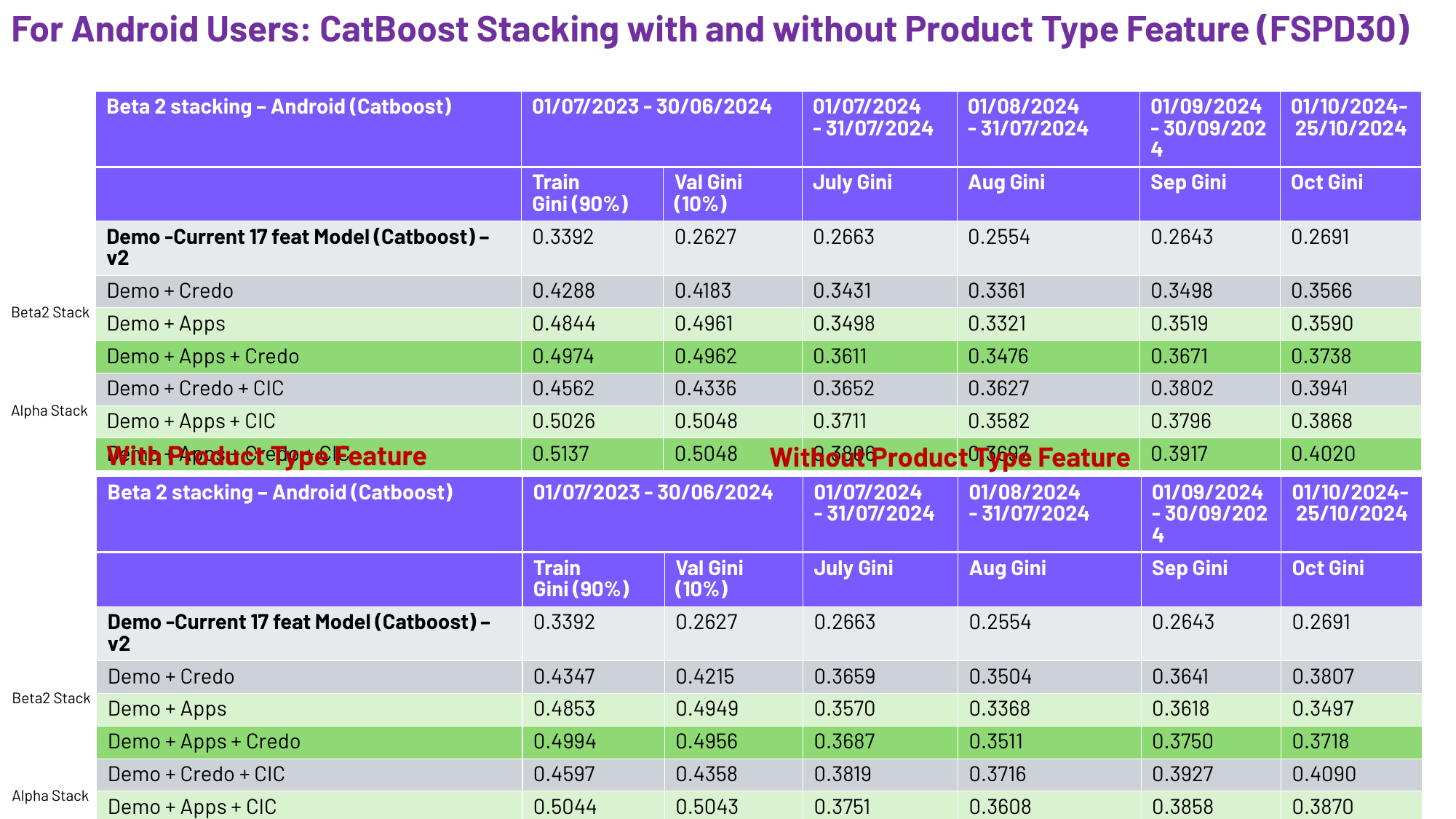

For Android Users: CatBoost Stacking with and without Product Type Feature (FSPD30)

| Beta 2 stacking – Android (Catboost) | 01/07/2023 - 30/06/2024 |  | 01/07/2024 - 31/07/2024 | 01/08/2024 - 31/07/2024 | 01/09/2024- 30/09/2024 | 01/10/2024- 25/10/2024 |
| --- | --- | --- | --- | --- | --- | --- |
|  | Train Gini (90%) | Val Gini (10%) | July Gini | Aug Gini | Sep Gini | Oct Gini |
| Demo -Current 17 feat Model (Catboost) – v2 | 0.3392 | 0.2627 | 0.2663 | 0.2554 | 0.2643 | 0.2691 |
| Demo + Credo | 0.4288 | 0.4183 | 0.3431 | 0.3361 | 0.3498 | 0.3566 |
| Demo + Apps | 0.4844 | 0.4961 | 0.3498 | 0.3321 | 0.3519 | 0.3590 |
| Demo + Apps + Credo | 0.4974 | 0.4962 | 0.3611 | 0.3476 | 0.3671 | 0.3738 |
| Demo + Credo + CIC | 0.4562 | 0.4336 | 0.3652 | 0.3627 | 0.3802 | 0.3941 |
| Demo + Apps + CIC | 0.5026 | 0.5048 | 0.3711 | 0.3582 | 0.3796 | 0.3868 |
| Demo + Apps + Credo + CIC | 0.5137 | 0.5048 | 0.3806 | 0.3697 | 0.3917 | 0.4020 |
Beta2 Stack
Alpha Stack
With Product Type Feature
Without Product Type Feature
| Beta 2 stacking – Android (Catboost) | 01/07/2023 - 30/06/2024 |  | 01/07/2024 - 31/07/2024 | 01/08/2024 - 31/07/2024 | 01/09/2024- 30/09/2024 | 01/10/2024- 25/10/2024 |
| --- | --- | --- | --- | --- | --- | --- |
|  | Train Gini (90%) | Val Gini (10%) | July Gini | Aug Gini | Sep Gini | Oct Gini |
| Demo -Current 17 feat Model (Catboost) – v2 | 0.3392 | 0.2627 | 0.2663 | 0.2554 | 0.2643 | 0.2691 |
| Demo + Credo | 0.4347 | 0.4215 | 0.3659 | 0.3504 | 0.3641 | 0.3807 |
| Demo + Apps | 0.4853 | 0.4949 | 0.3570 | 0.3368 | 0.3618 | 0.3497 |
| Demo + Apps + Credo | 0.4994 | 0.4956 | 0.3687 | 0.3511 | 0.3750 | 0.3718 |
| Demo + Credo + CIC | 0.4597 | 0.4358 | 0.3819 | 0.3716 | 0.3927 | 0.4090 |
| Demo + Apps + CIC | 0.5044 | 0.5043 | 0.3751 | 0.3608 | 0.3858 | 0.3870 |
| Demo + Apps + Credo + CIC | 0.5135 | 0.5047 | 0.3872 | 0.3731 | 0.3972 | 0.4057 |
Beta2 Stack
Alpha Stack